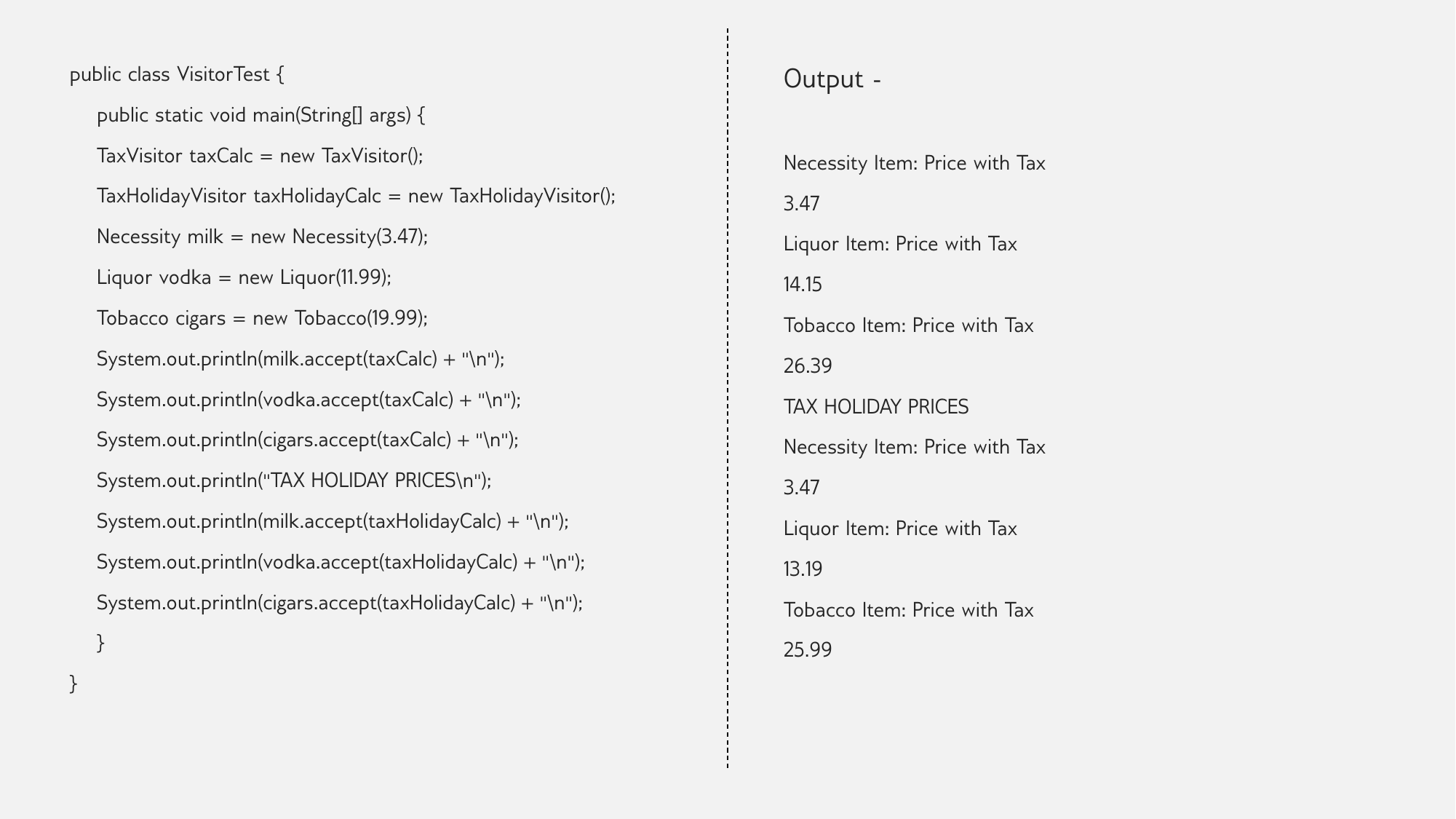

public class VisitorTest {
public static void main(String[] args) {
TaxVisitor taxCalc = new TaxVisitor();
TaxHolidayVisitor taxHolidayCalc = new TaxHolidayVisitor();
Necessity milk = new Necessity(3.47);
Liquor vodka = new Liquor(11.99);
Tobacco cigars = new Tobacco(19.99);
System.out.println(milk.accept(taxCalc) + "\n");
System.out.println(vodka.accept(taxCalc) + "\n");
System.out.println(cigars.accept(taxCalc) + "\n");
System.out.println("TAX HOLIDAY PRICES\n");
System.out.println(milk.accept(taxHolidayCalc) + "\n");
System.out.println(vodka.accept(taxHolidayCalc) + "\n");
System.out.println(cigars.accept(taxHolidayCalc) + "\n");
}
}
Output -

Necessity Item: Price with Tax
3.47
Liquor Item: Price with Tax
14.15
Tobacco Item: Price with Tax
26.39
TAX HOLIDAY PRICES
Necessity Item: Price with Tax
3.47
Liquor Item: Price with Tax
13.19
Tobacco Item: Price with Tax
25.99